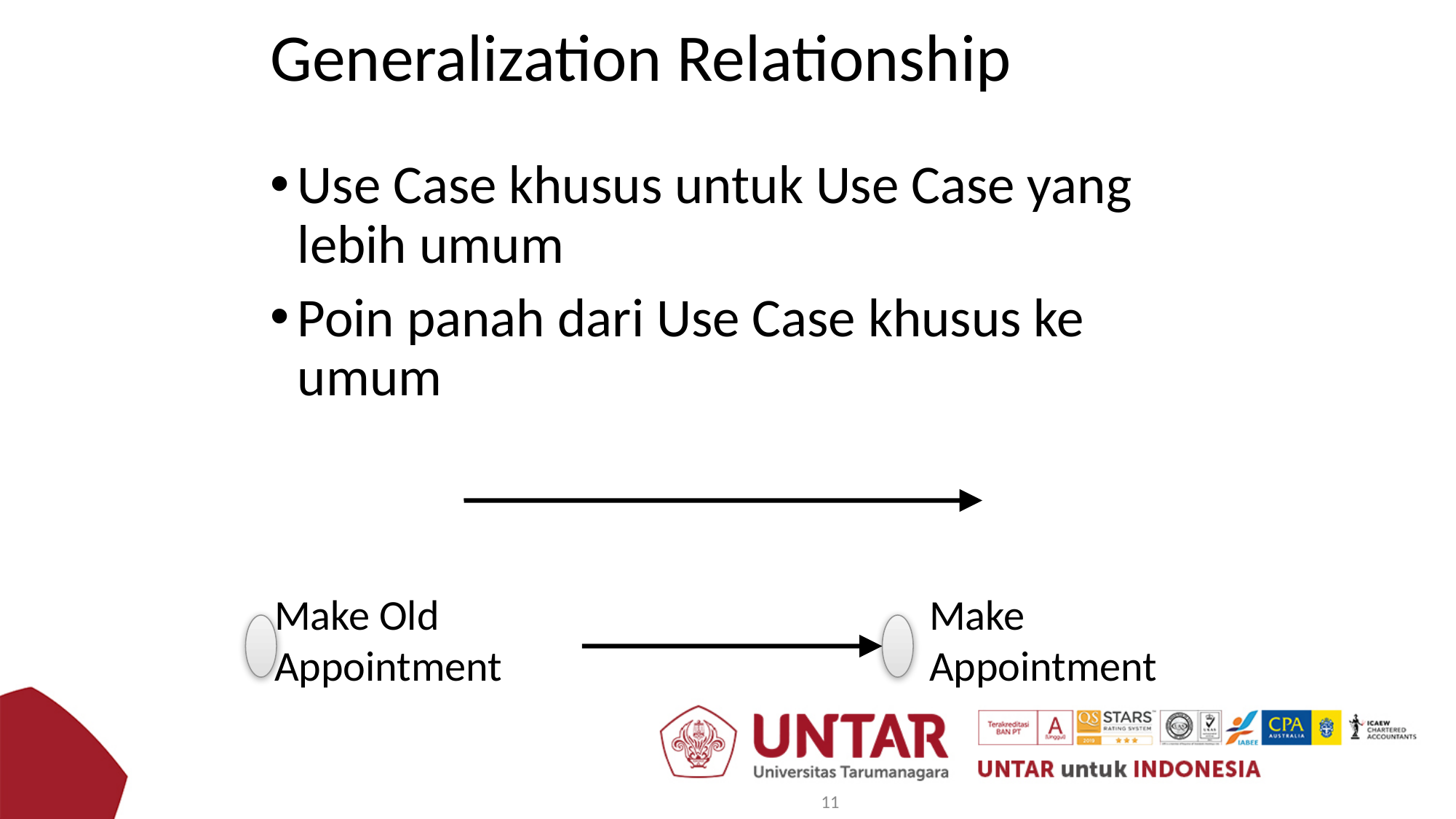

# Generalization Relationship
Use Case khusus untuk Use Case yang lebih umum
Poin panah dari Use Case khusus ke umum

Make Old
Appointment
Make
Appointment

11